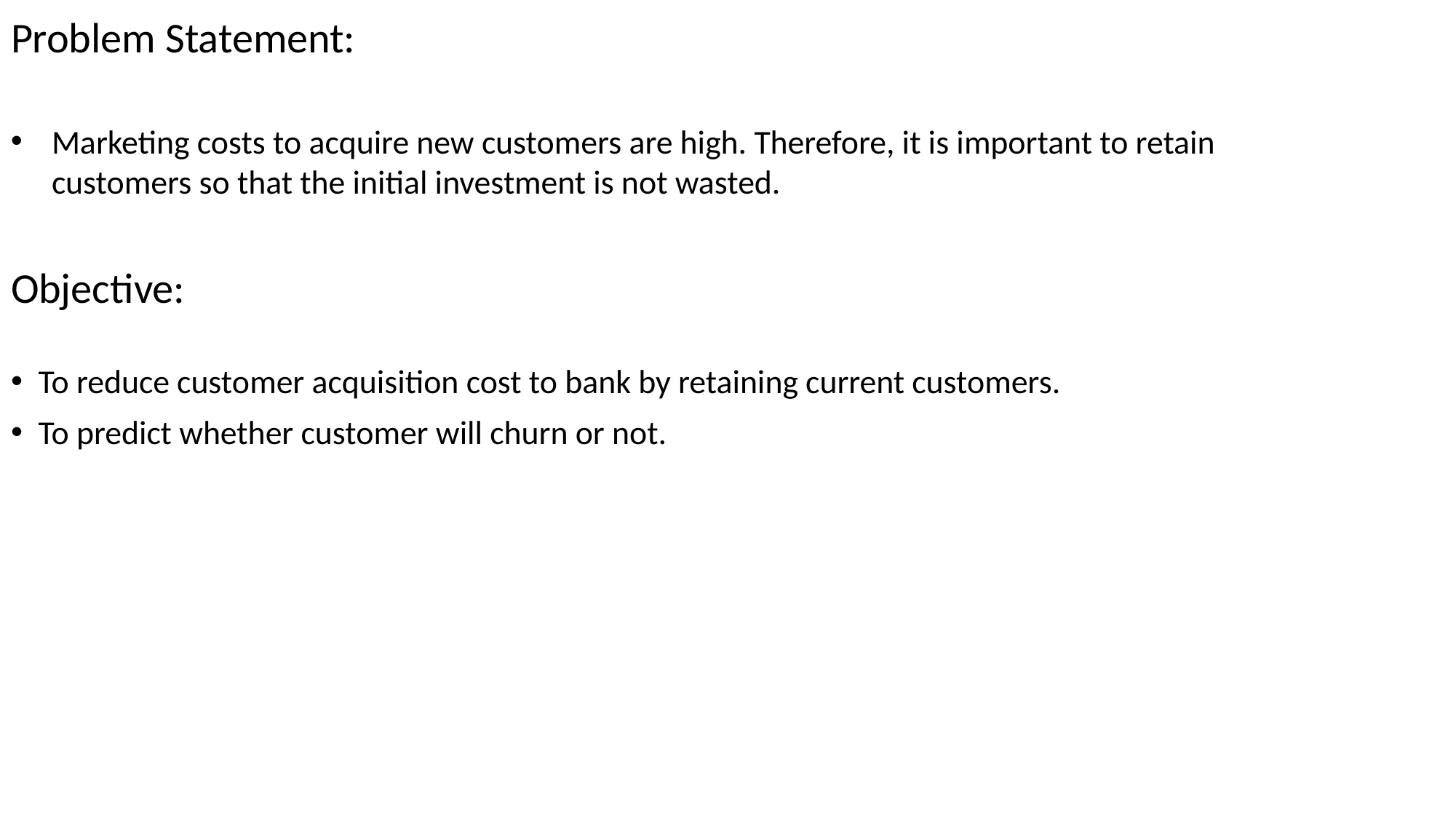

# Problem Statement:
Marketing costs to acquire new customers are high. Therefore, it is important to retain customers so that the initial investment is not wasted.
Objective:
To reduce customer acquisition cost to bank by retaining current customers.
To predict whether customer will churn or not.